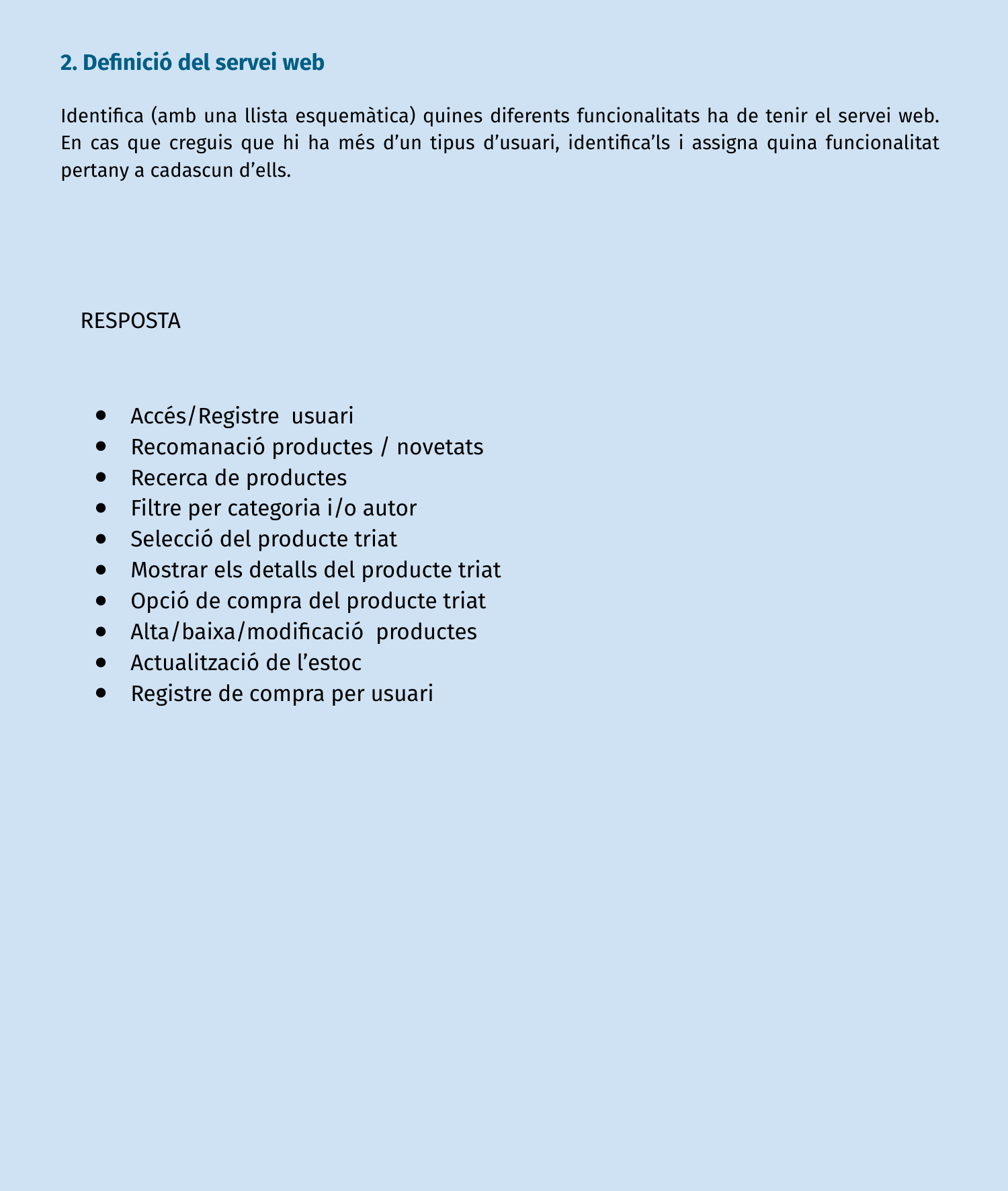

2. Definició del servei web
Identifica (amb una llista esquemàtica) quines diferents funcionalitats ha de tenir el servei web. En cas que creguis que hi ha més d’un tipus d’usuari, identifica’ls i assigna quina funcionalitat pertany a cadascun d’ells.
RESPOSTA

Accés/Registre  usuari
Recomanació productes / novetats
Recerca de productes
Filtre per categoria i/o autor
Selecció del producte triat
Mostrar els detalls del producte triat
Opció de compra del producte triat
Alta/baixa/modificació  productes
Actualització de l’estoc
Registre de compra per usuari